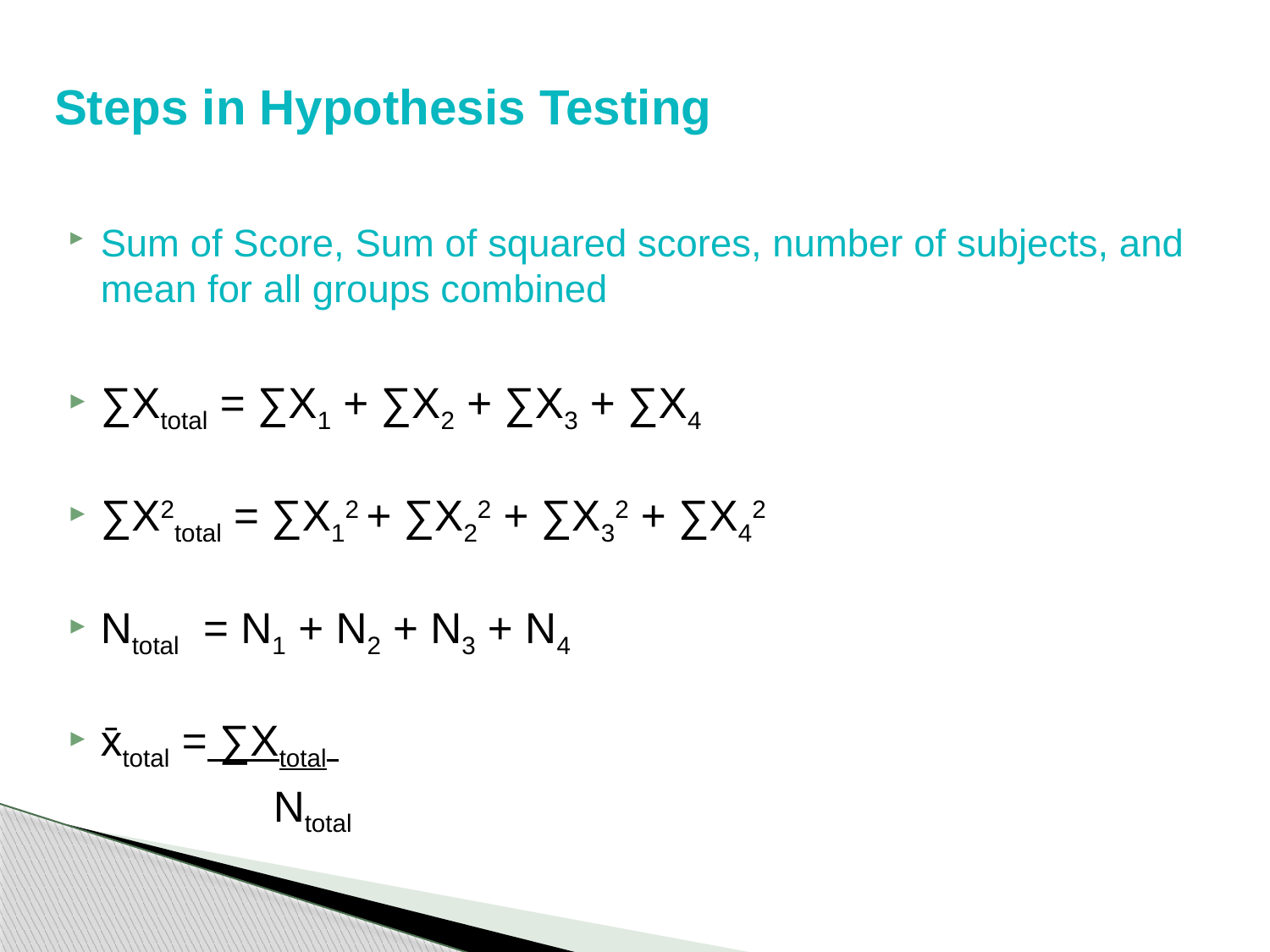

# Steps in Hypothesis Testing
Sum of Score, Sum of squared scores, number of subjects, and mean for all groups combined

∑Xtotal = ∑X1 + ∑X2 + ∑X3 + ∑X4

∑X2total = ∑X12 + ∑X22 + ∑X32 + ∑X42

Ntotal  = N1 + N2 + N3 + N4

x̄total = ∑Xtotal
                 Ntotal